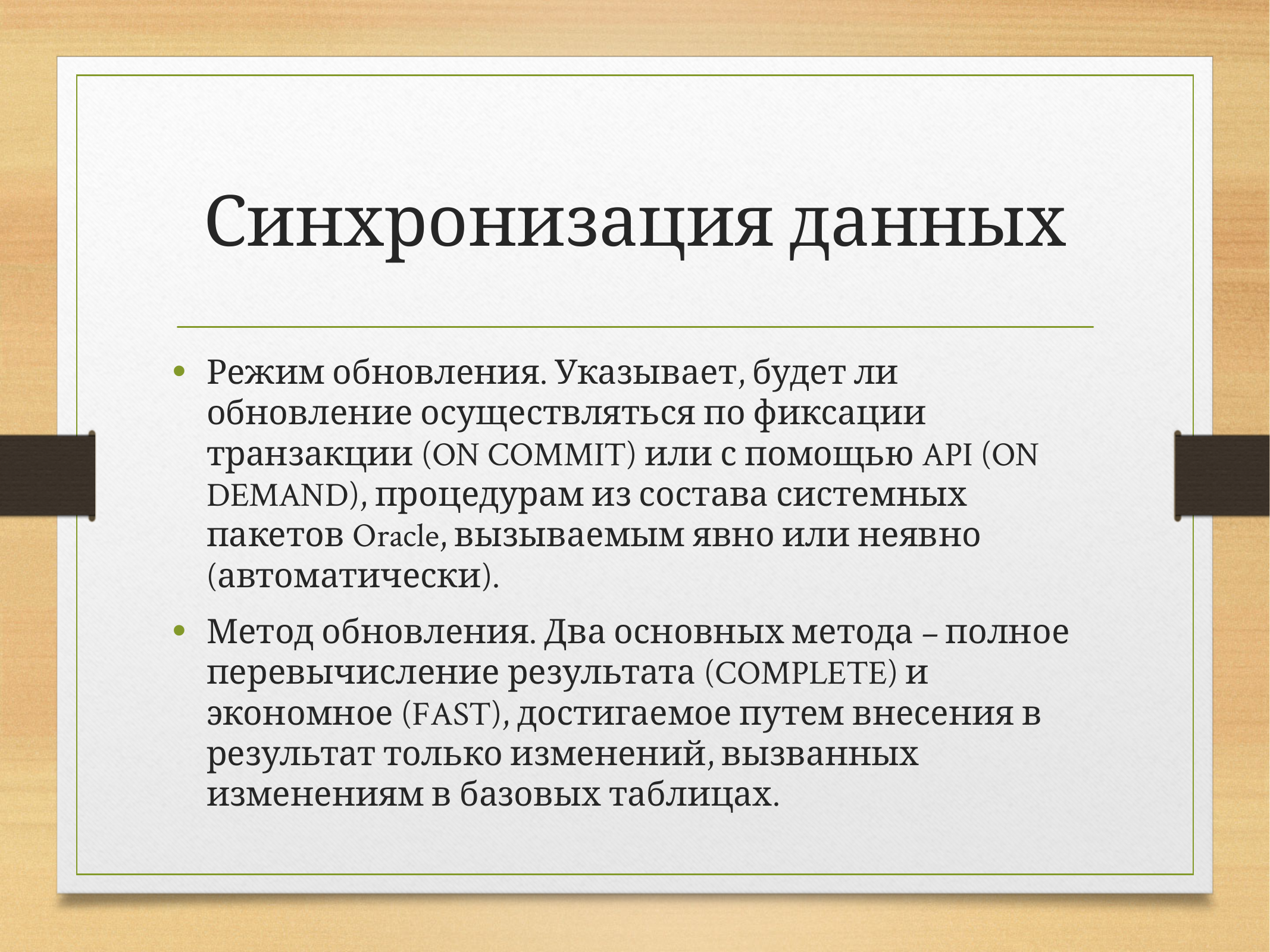

# Синхронизация данных
Режим обновления. Указывает, будет ли обновление осуществляться по фиксации транзакции (ON COMMIT) или с помощью API (ON DEMAND), процедурам из состава системных пакетов Oracle, вызываемым явно или неявно (автоматически).
Метод обновления. Два основных метода – полное перевычисление результата (COMPLETE) и экономное (FAST), достигаемое путем внесения в результат только изменений, вызванных изменениям в базовых таблицах.